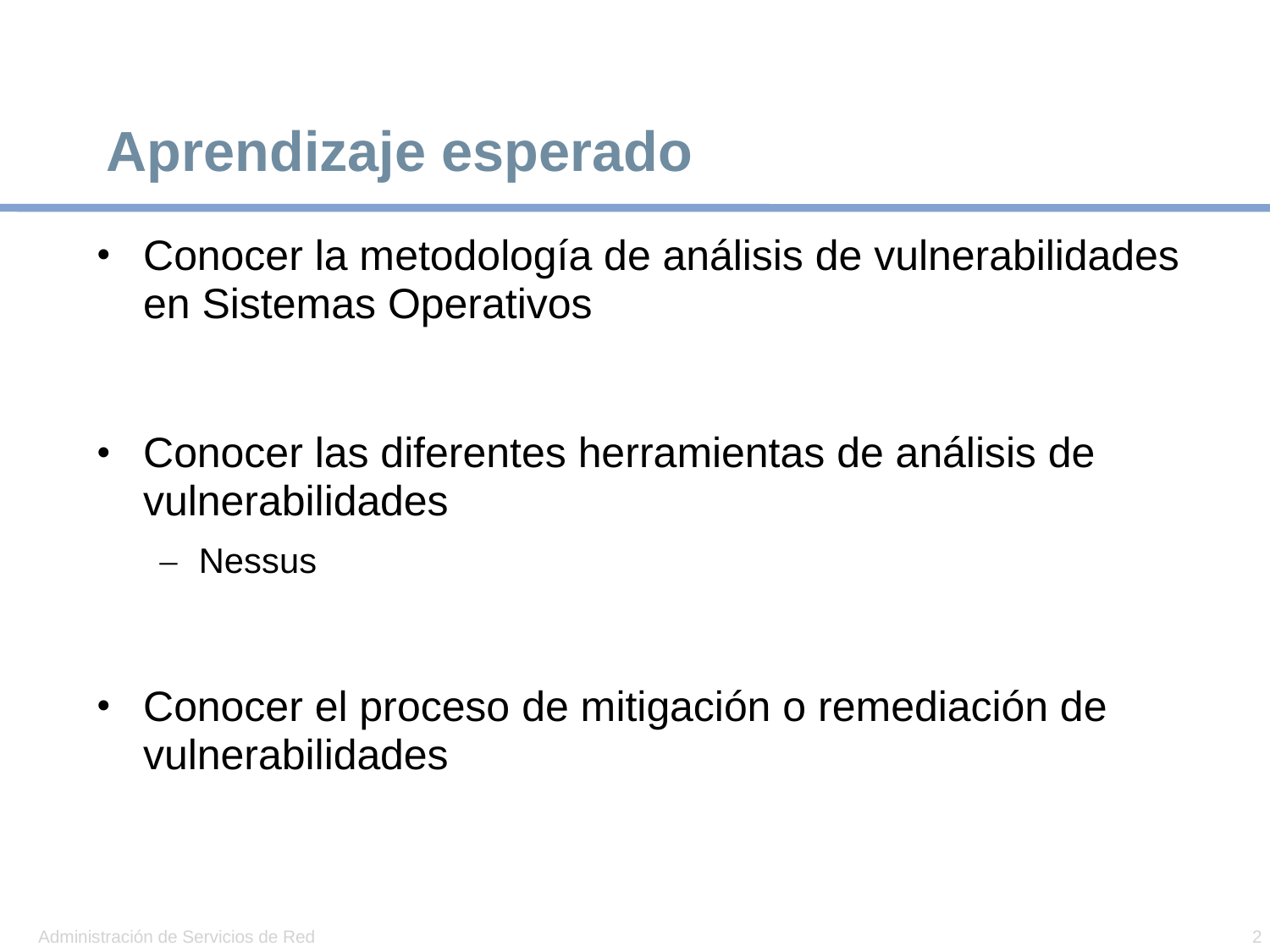

# Aprendizaje esperado
Conocer la metodología de análisis de vulnerabilidades en Sistemas Operativos

Conocer las diferentes herramientas de análisis de vulnerabilidades
Nessus

Conocer el proceso de mitigación o remediación de vulnerabilidades